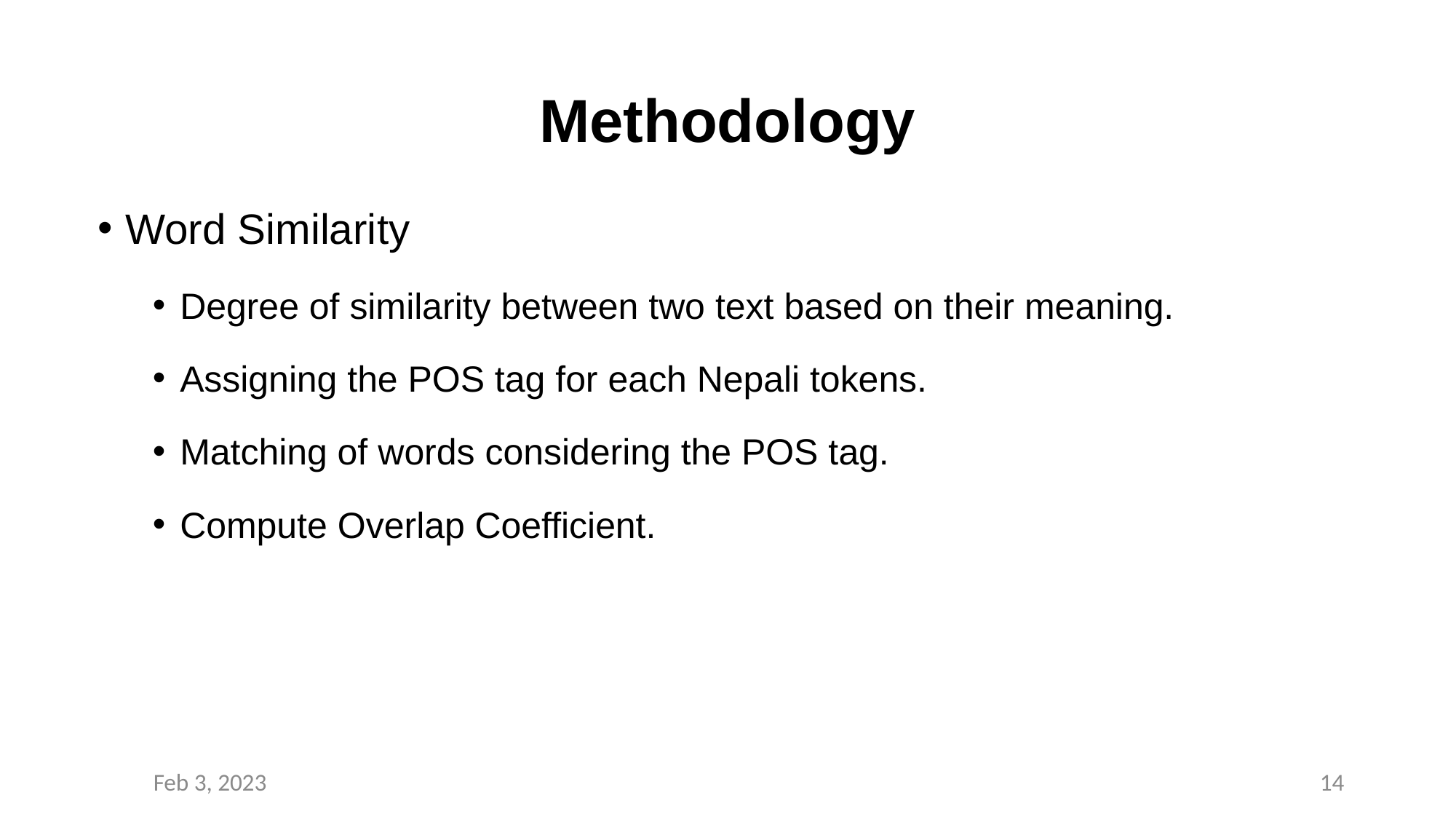

# Methodology
Word Similarity
Degree of similarity between two text based on their meaning.
Assigning the POS tag for each Nepali tokens.
Matching of words considering the POS tag.
Compute Overlap Coefficient.

Feb 3, 2023
14